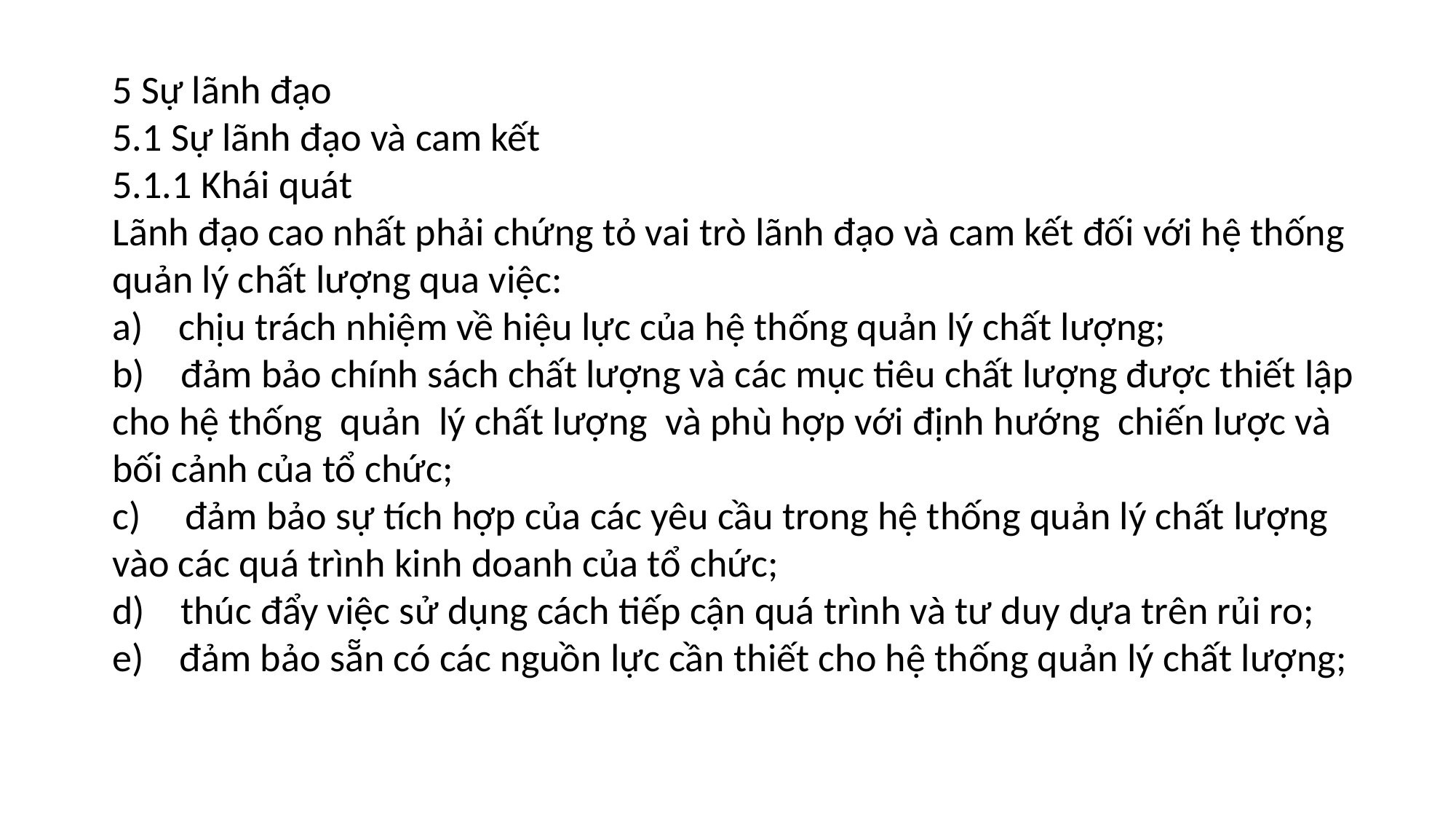

5 Sự lãnh đạo
5.1 Sự lãnh đạo và cam kết
5.1.1 Khái quát
Lãnh đạo cao nhất phải chứng tỏ vai trò lãnh đạo và cam kết đối với hệ thống quản lý chất lượng qua việc:
a)    chịu trách nhiệm về hiệu lực của hệ thống quản lý chất lượng;
b)    đảm bảo chính sách chất lượng và các mục tiêu chất lượng được thiết lập cho hệ thống  quản  lý chất lượng  và phù hợp với định hướng  chiến lược và bối cảnh của tổ chức;
c)     đảm bảo sự tích hợp của các yêu cầu trong hệ thống quản lý chất lượng vào các quá trình kinh doanh của tổ chức;
d)    thúc đẩy việc sử dụng cách tiếp cận quá trình và tư duy dựa trên rủi ro;
e)    đảm bảo sẵn có các nguồn lực cần thiết cho hệ thống quản lý chất lượng;